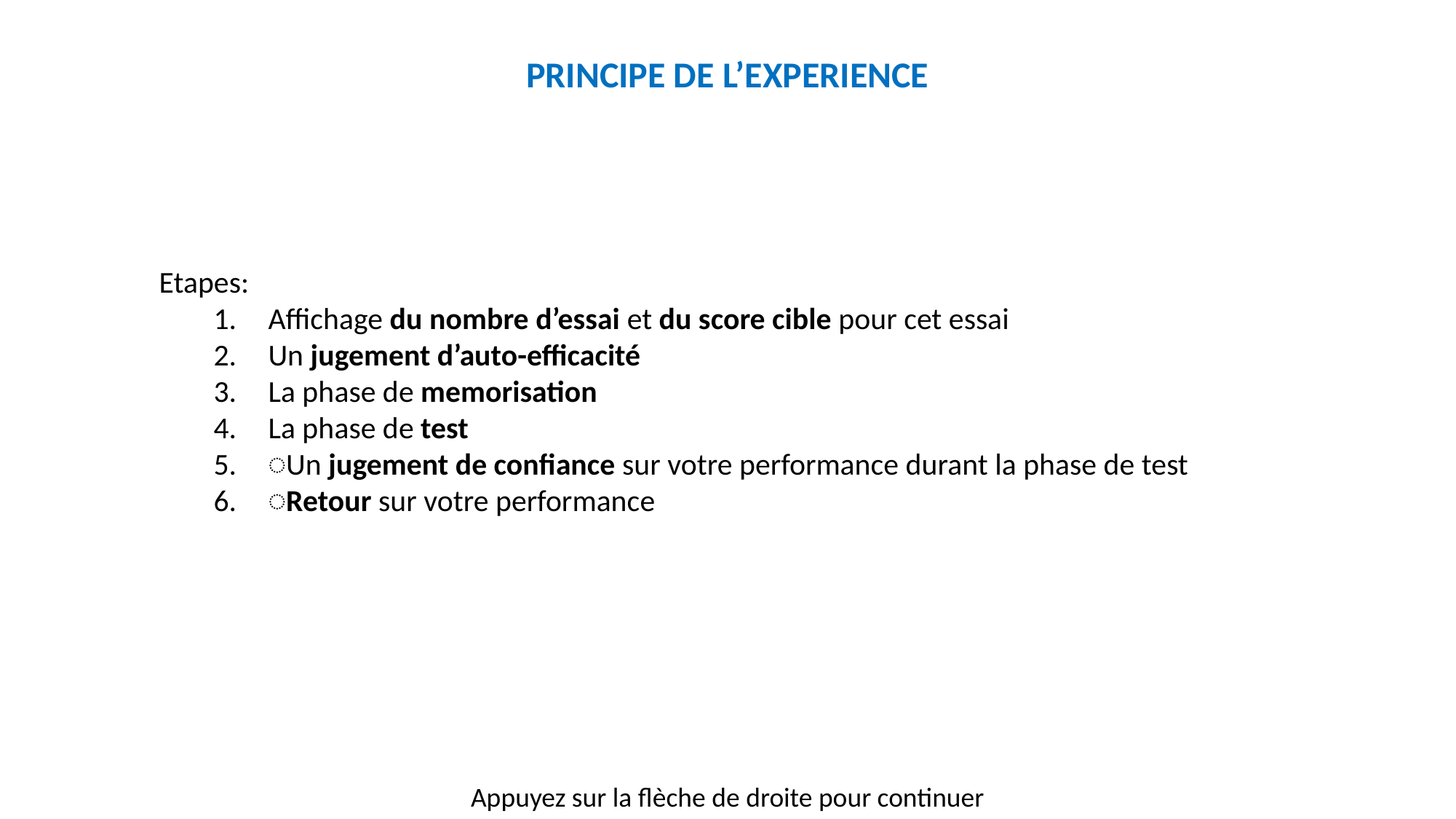

PRINCIPE DE L’EXPERIENCE
Etapes:
Affichage du nombre d’essai et du score cible pour cet essai
Un jugement d’auto-efficacité
La phase de memorisation
La phase de test
͏Un jugement de confiance sur votre performance durant la phase de test
͏Retour sur votre performance
Appuyez sur la flèche de droite pour continuer